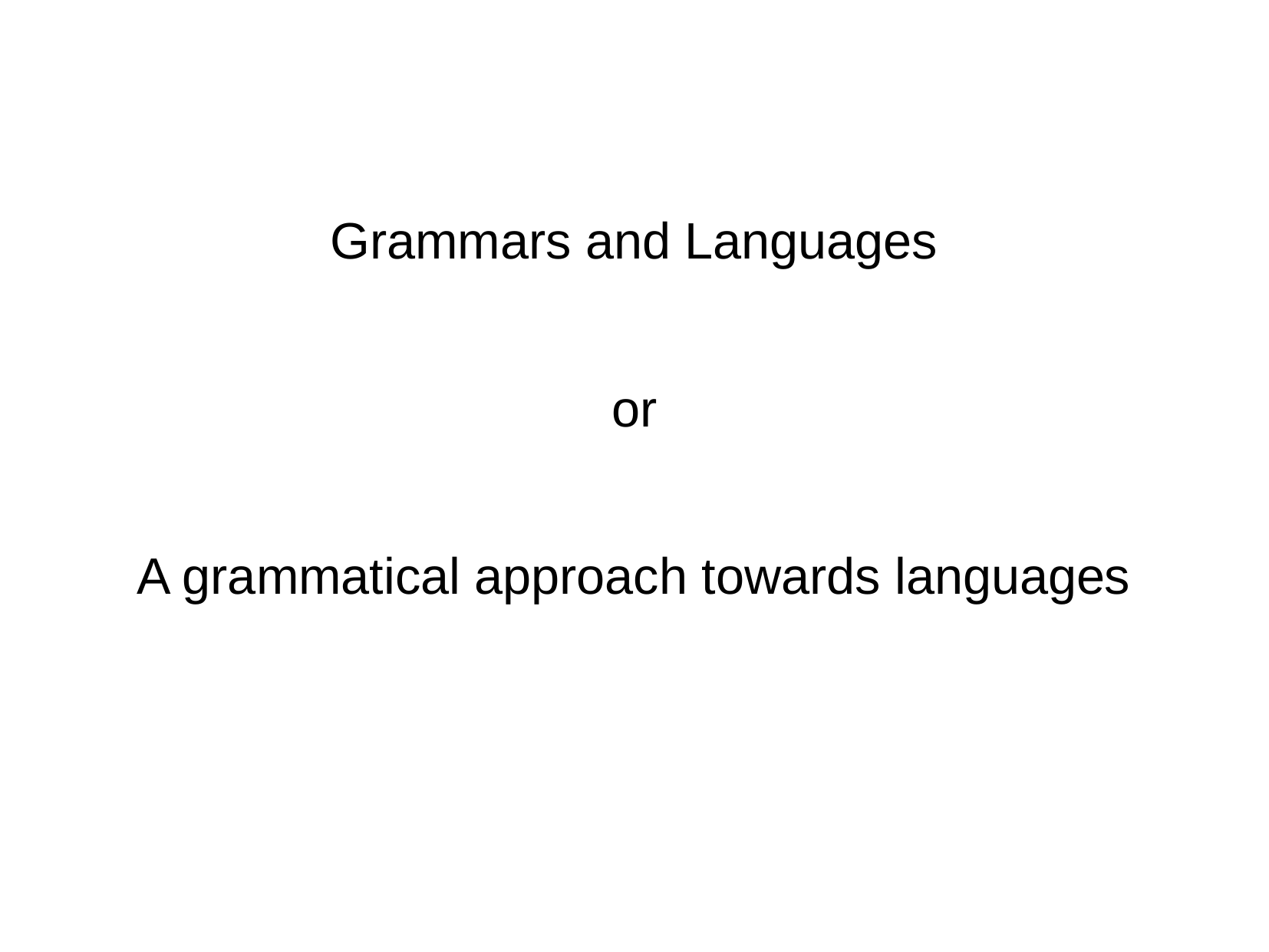

Grammars and Languages

or

A grammatical approach towards languages